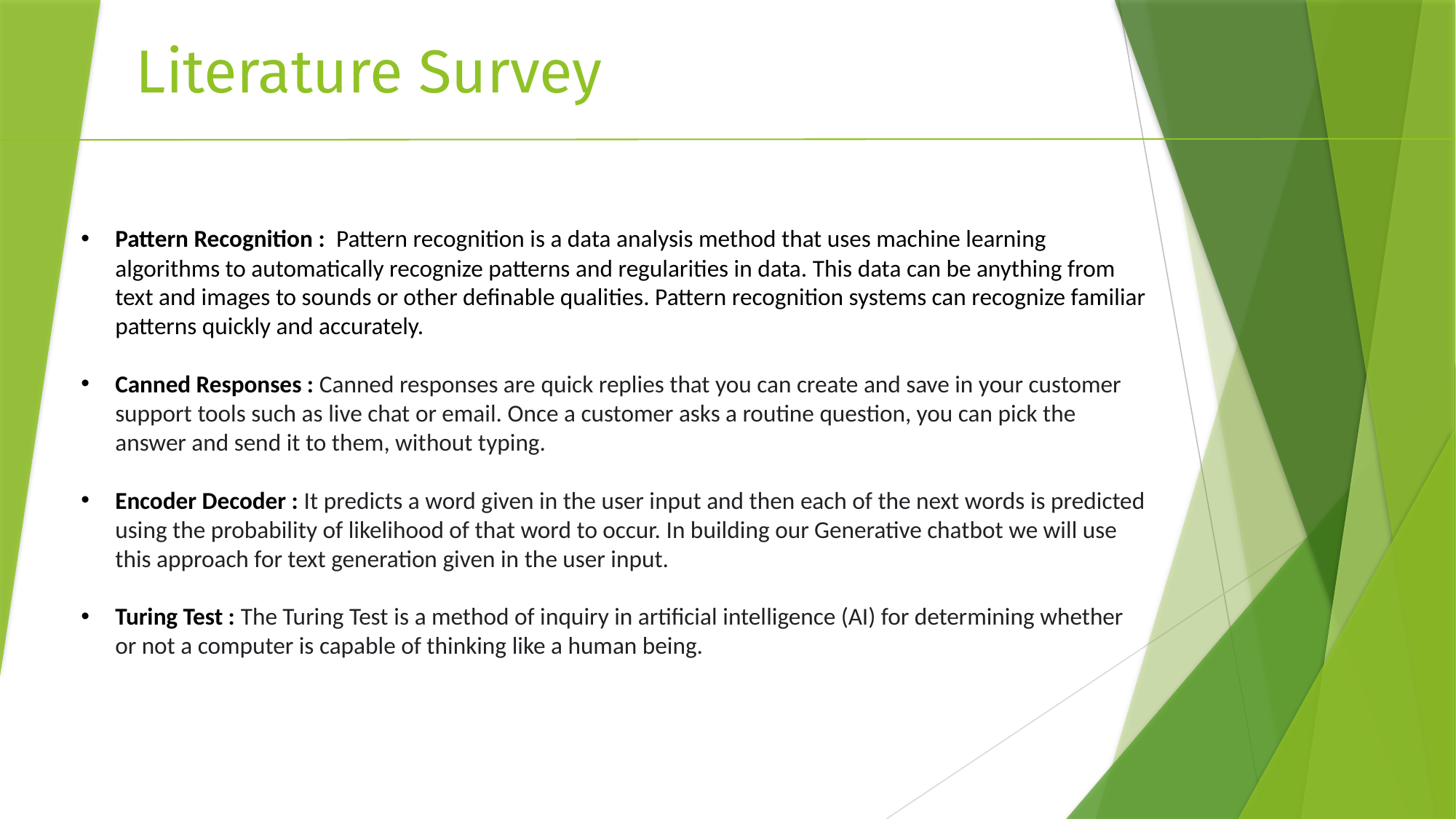

Literature Survey
Pattern Recognition :  Pattern recognition is a data analysis method that uses machine learning algorithms to automatically recognize patterns and regularities in data. This data can be anything from text and images to sounds or other definable qualities. Pattern recognition systems can recognize familiar patterns quickly and accurately.

Canned Responses : Canned responses are quick replies that you can create and save in your customer support tools such as live chat or email. Once a customer asks a routine question, you can pick the answer and send it to them, without typing.

Encoder Decoder : It predicts a word given in the user input and then each of the next words is predicted using the probability of likelihood of that word to occur. In building our Generative chatbot we will use this approach for text generation given in the user input.

Turing Test : The Turing Test is a method of inquiry in artificial intelligence (AI) for determining whether or not a computer is capable of thinking like a human being.